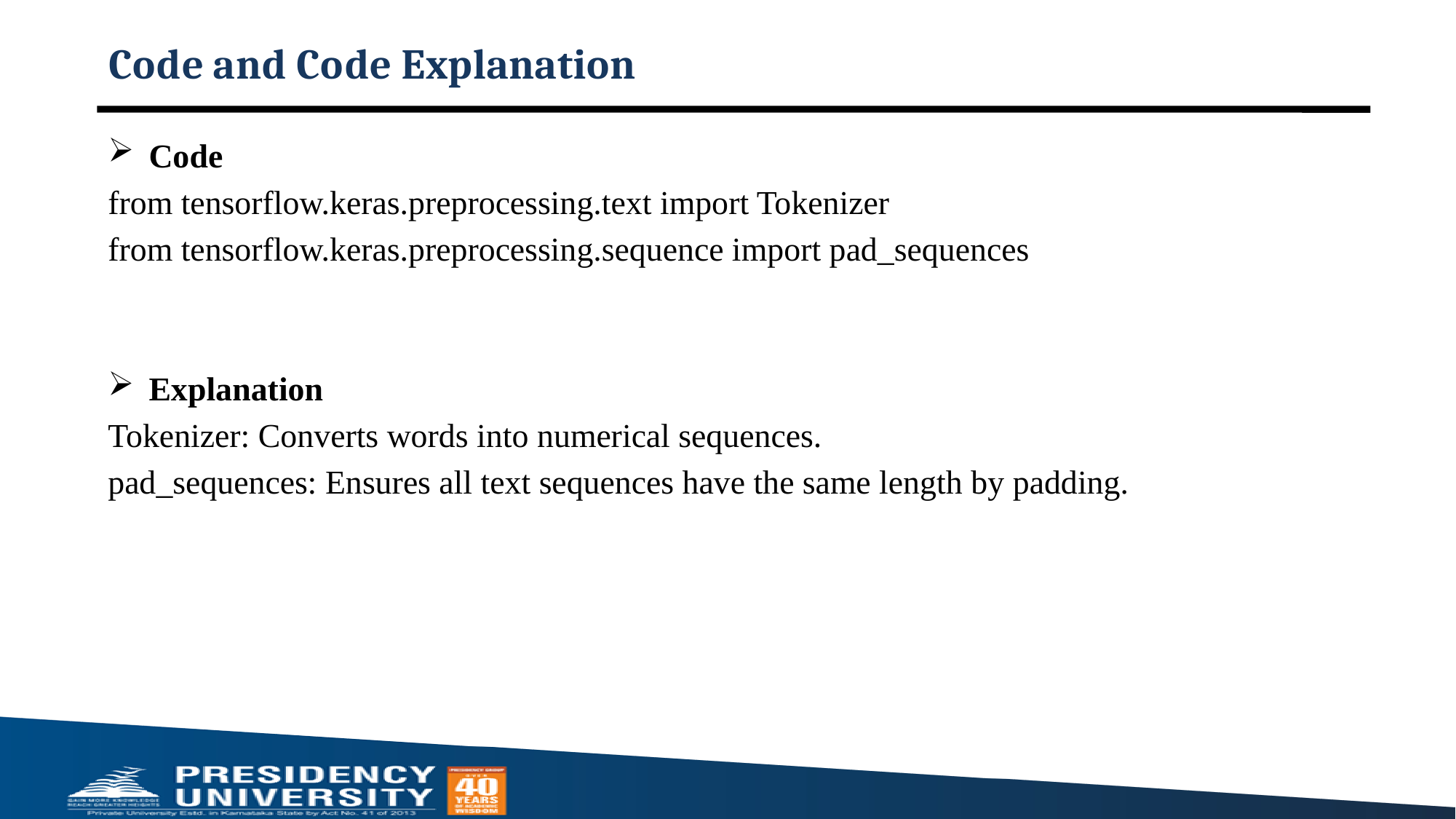

# Code and Code Explanation
Code
from tensorflow.keras.preprocessing.text import Tokenizer
from tensorflow.keras.preprocessing.sequence import pad_sequences

Explanation
Tokenizer: Converts words into numerical sequences.
pad_sequences: Ensures all text sequences have the same length by padding.